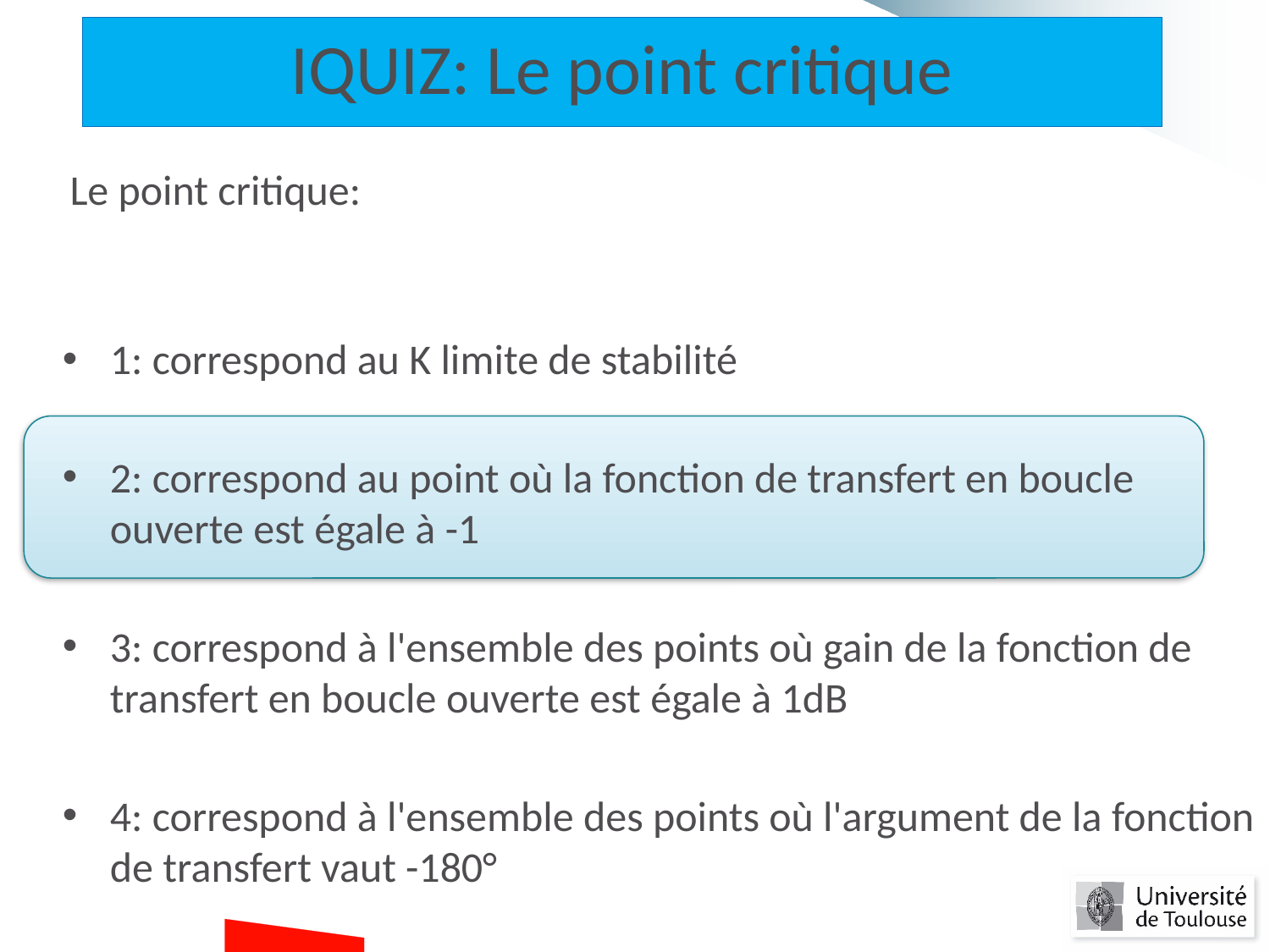

IQUIZ: Le point critique

Le point critique:
1: correspond au K limite de stabilité

2: correspond au point où la fonction de transfert en boucle ouverte est égale à -1

3: correspond à l'ensemble des points où gain de la fonction de transfert en boucle ouverte est égale à 1dB

4: correspond à l'ensemble des points où l'argument de la fonction de transfert vaut -180°